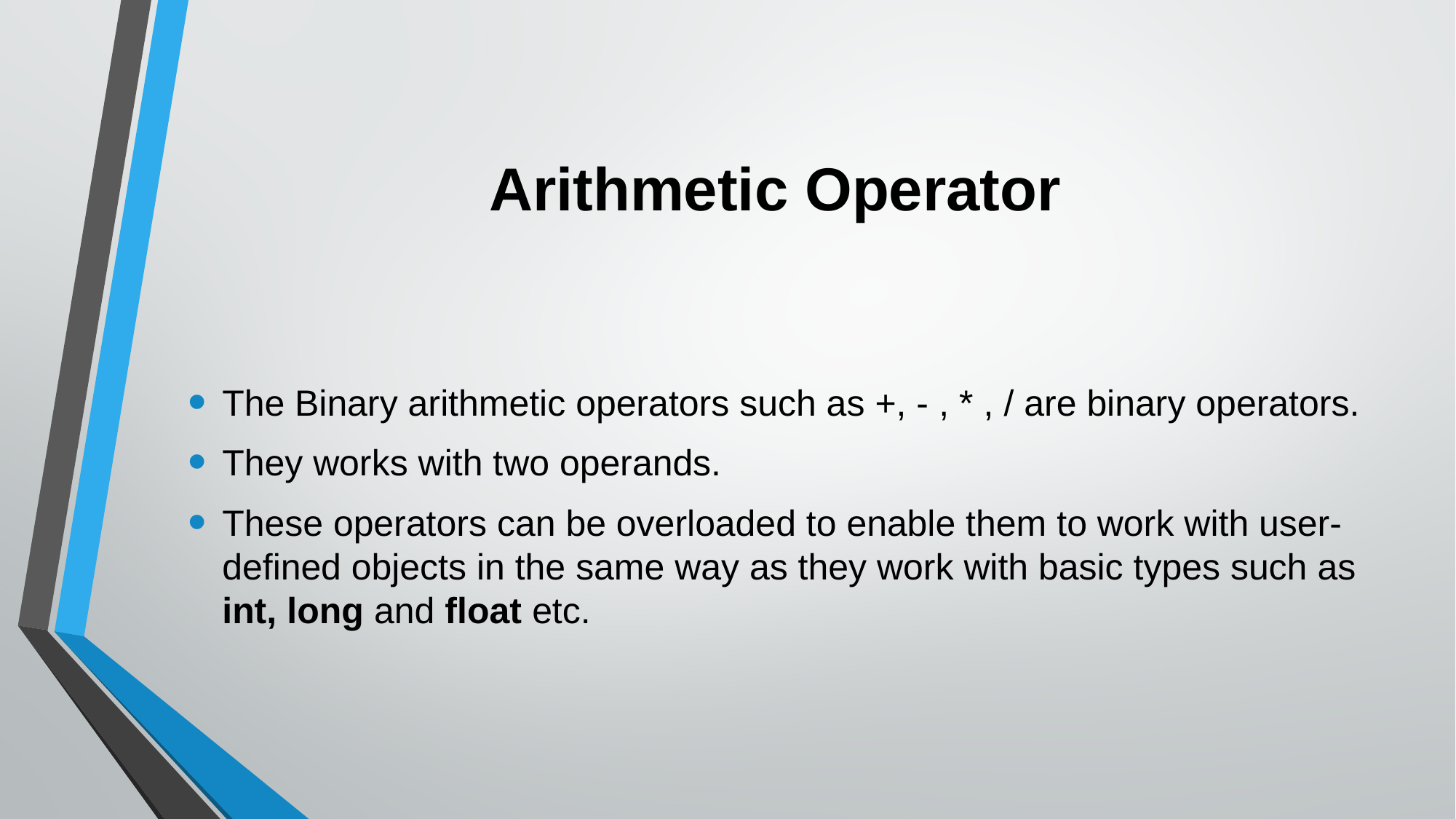

# Arithmetic Operator
The Binary arithmetic operators such as +, - , * , / are binary operators.
They works with two operands.
These operators can be overloaded to enable them to work with user-defined objects in the same way as they work with basic types such as int, long and float etc.